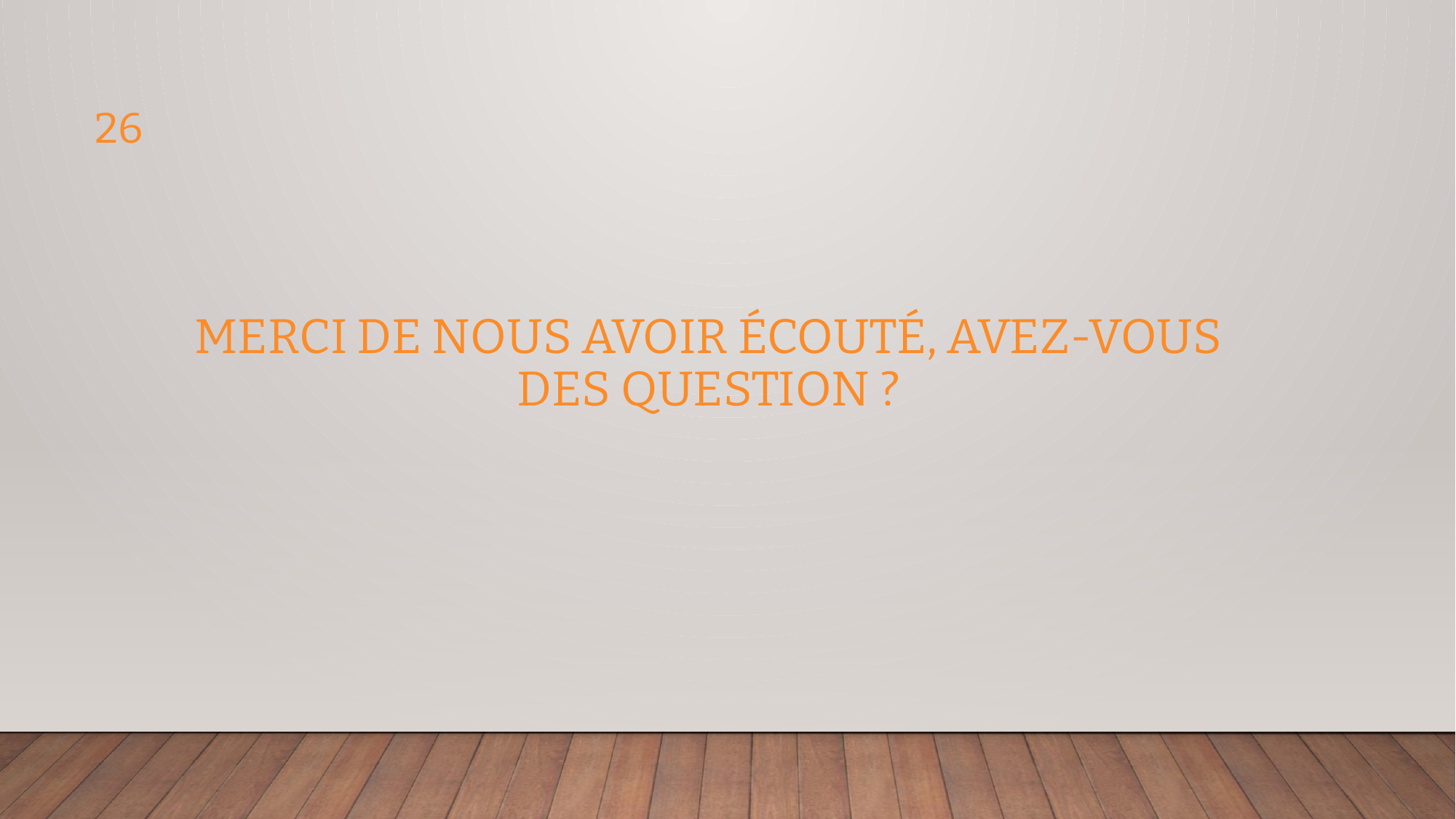

26
# Merci de nous avoir écouté, avez-vous des question ?